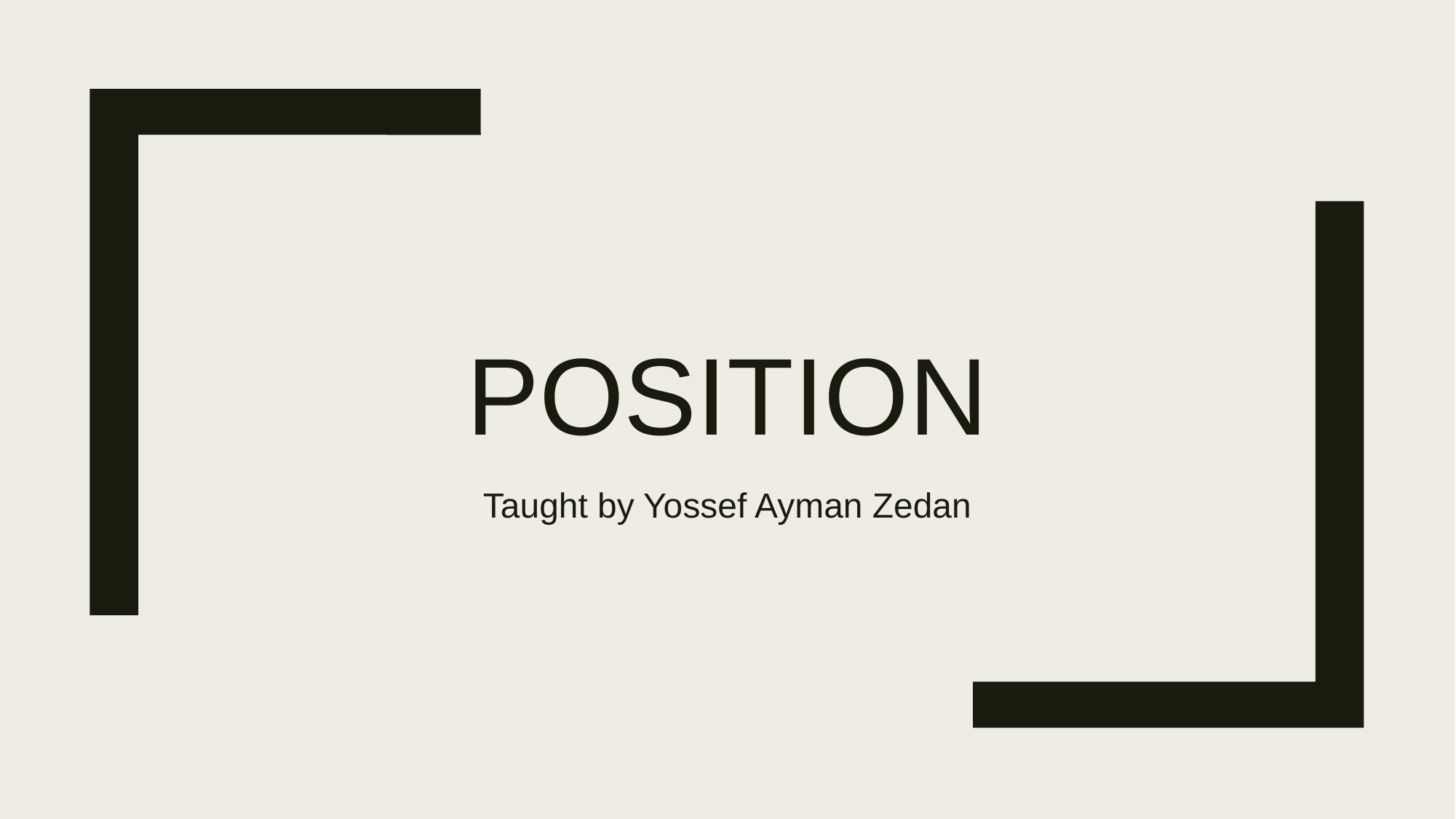

# position
Taught by Yossef Ayman Zedan